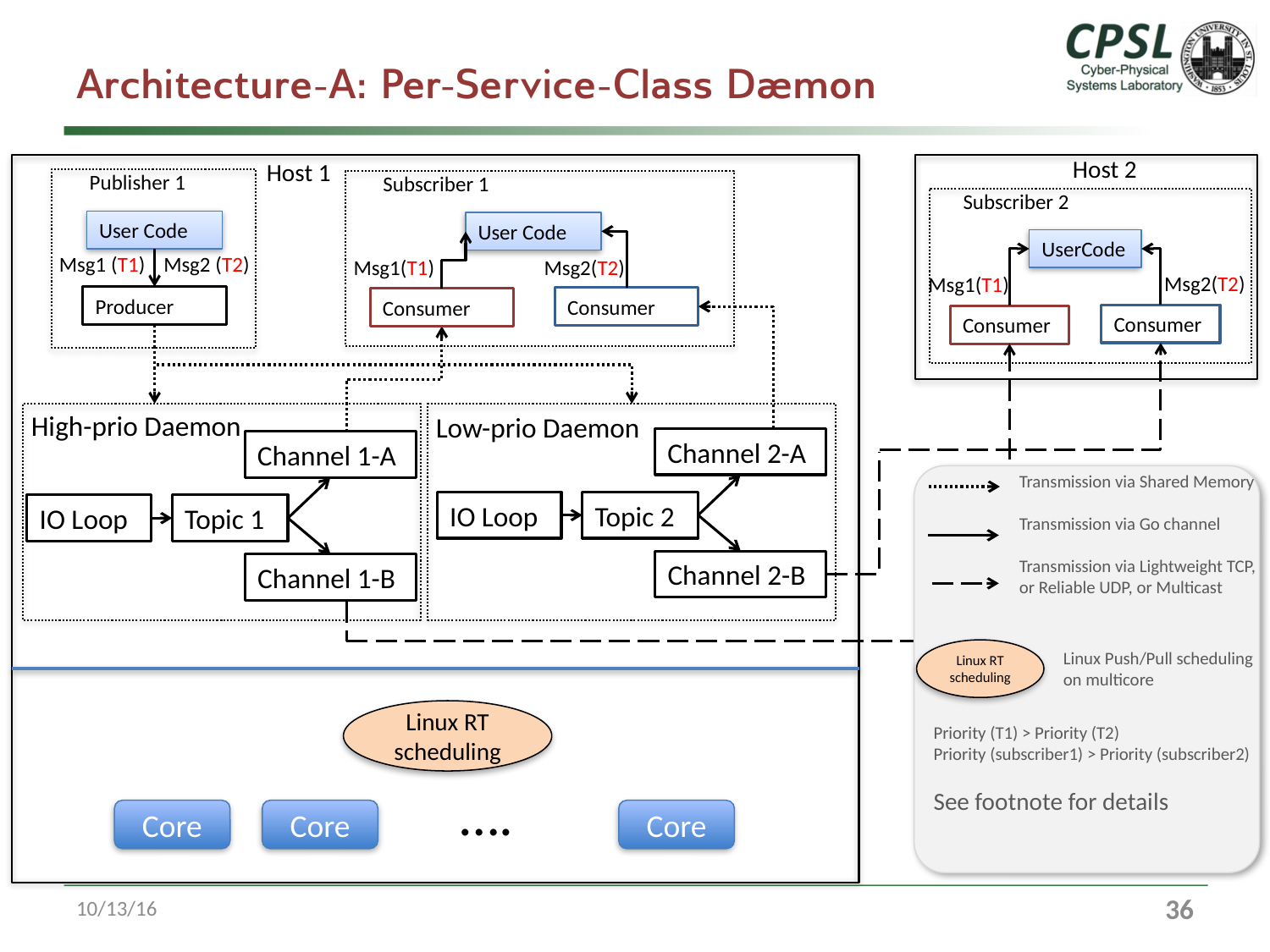

# Architecture-A: Per-Service-Class Daemon
Host 2
Host 1

Publisher 1

User Code
Msg2 (T2)
Producer
Subscriber 1

User Code
Msg2(T2)
Consumer
Msg1(T1)
Consumer
Subscriber 2

UserCode
Msg2(T2)
Consumer
Msg1 (T1)
Msg1(T1)
Consumer
High-prio Daemon

Low-prio Daemon
Channel 2-A
Channel 1-A
Transmission via Shared Memory

Transmission via Go channel

Transmission via Lightweight TCP, or Reliable UDP, or Multicast

IO Loop
Topic 2
IO Loop
Topic 1
Channel 2-B
Channel 1-B
Linux RT scheduling
Linux Push/Pull scheduling
on multicore
Linux RT scheduling
Priority (T1) > Priority (T2)
Priority (subscriber1) > Priority (subscriber2)

See footnote for details
….
Core
Core
Core
10/13/16

36